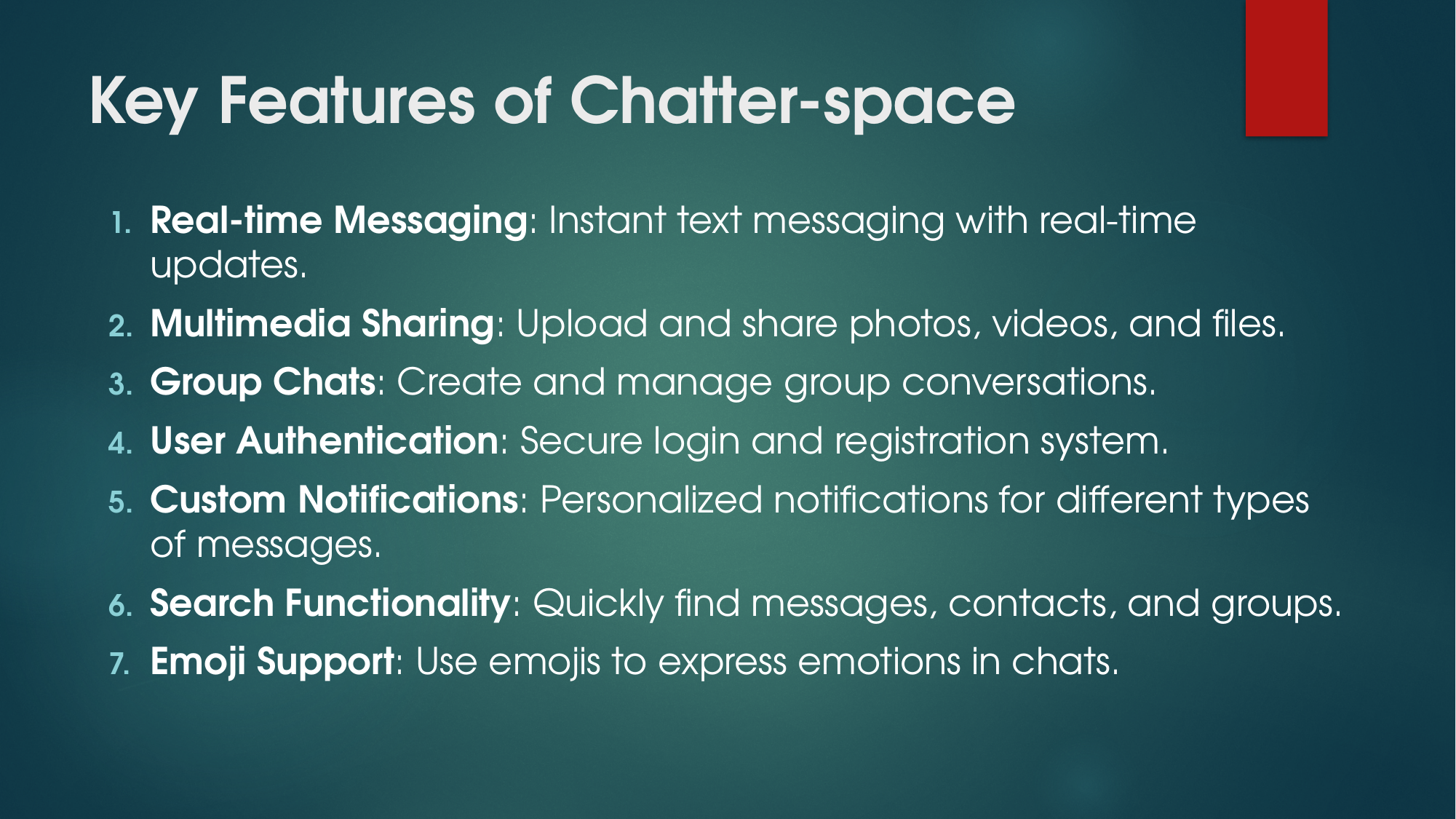

# Key Features of Chatter-space
Real-time Messaging: Instant text messaging with real-time updates.
Multimedia Sharing: Upload and share photos, videos, and files.
Group Chats: Create and manage group conversations.
User Authentication: Secure login and registration system.
Custom Notifications: Personalized notifications for different types of messages.
Search Functionality: Quickly find messages, contacts, and groups.
Emoji Support: Use emojis to express emotions in chats.